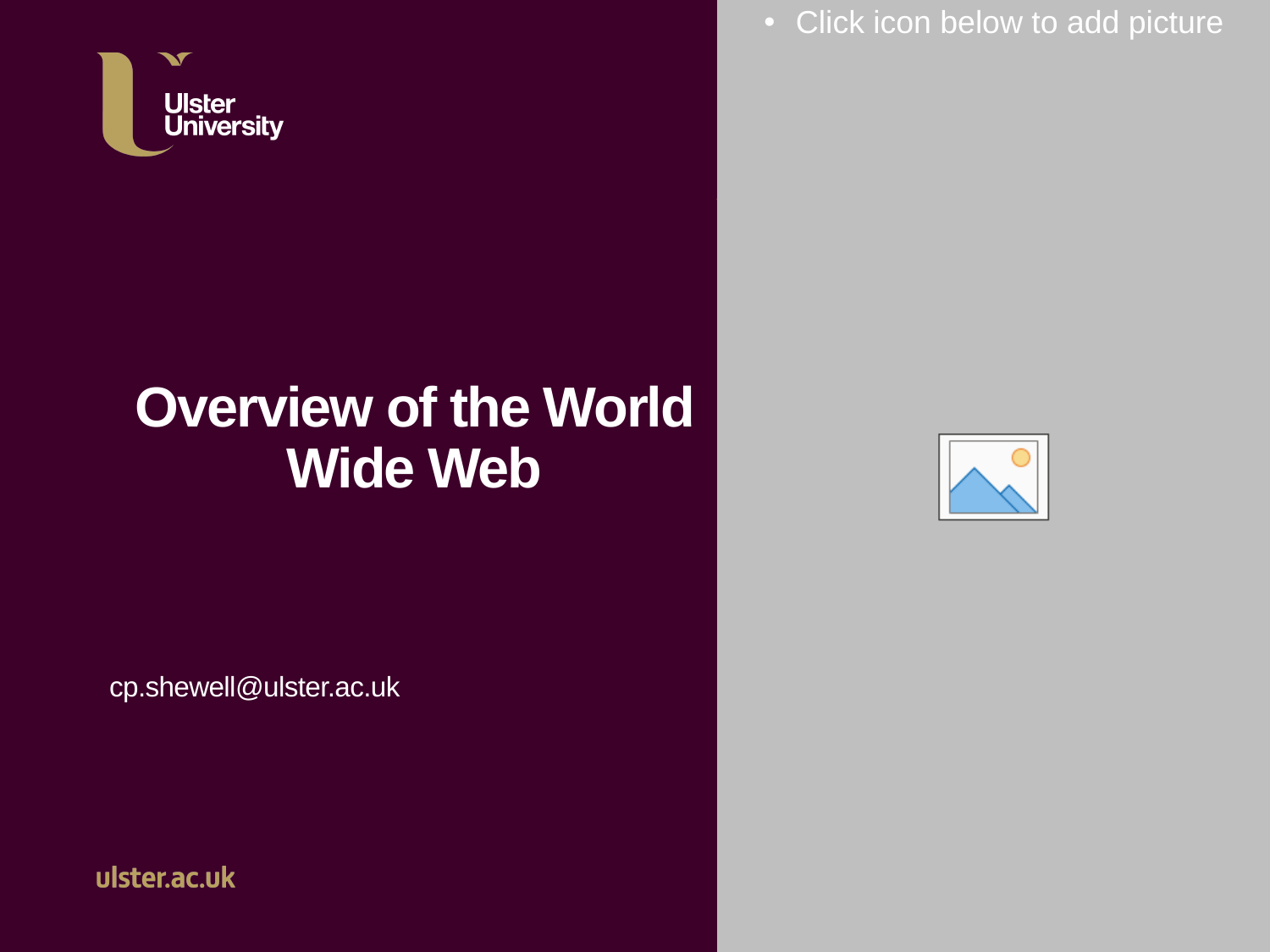

Overview of the World Wide Web
cp.shewell@ulster.ac.uk